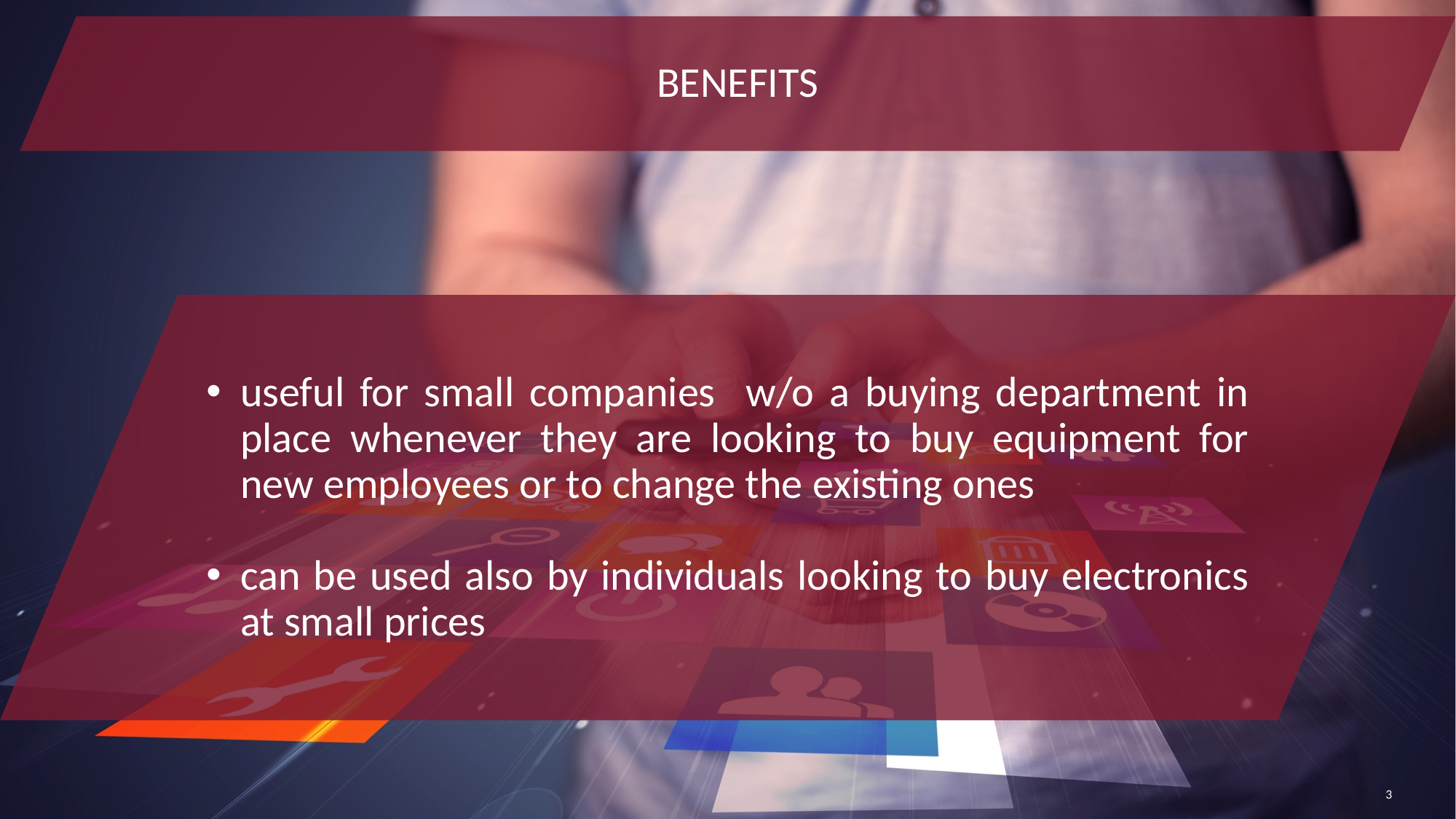

BENEFITS
useful for small companies  w/o a buying department in place whenever they are looking to buy equipment for new employees or to change the existing ones

can be used also by individuals looking to buy electronics at small prices
3